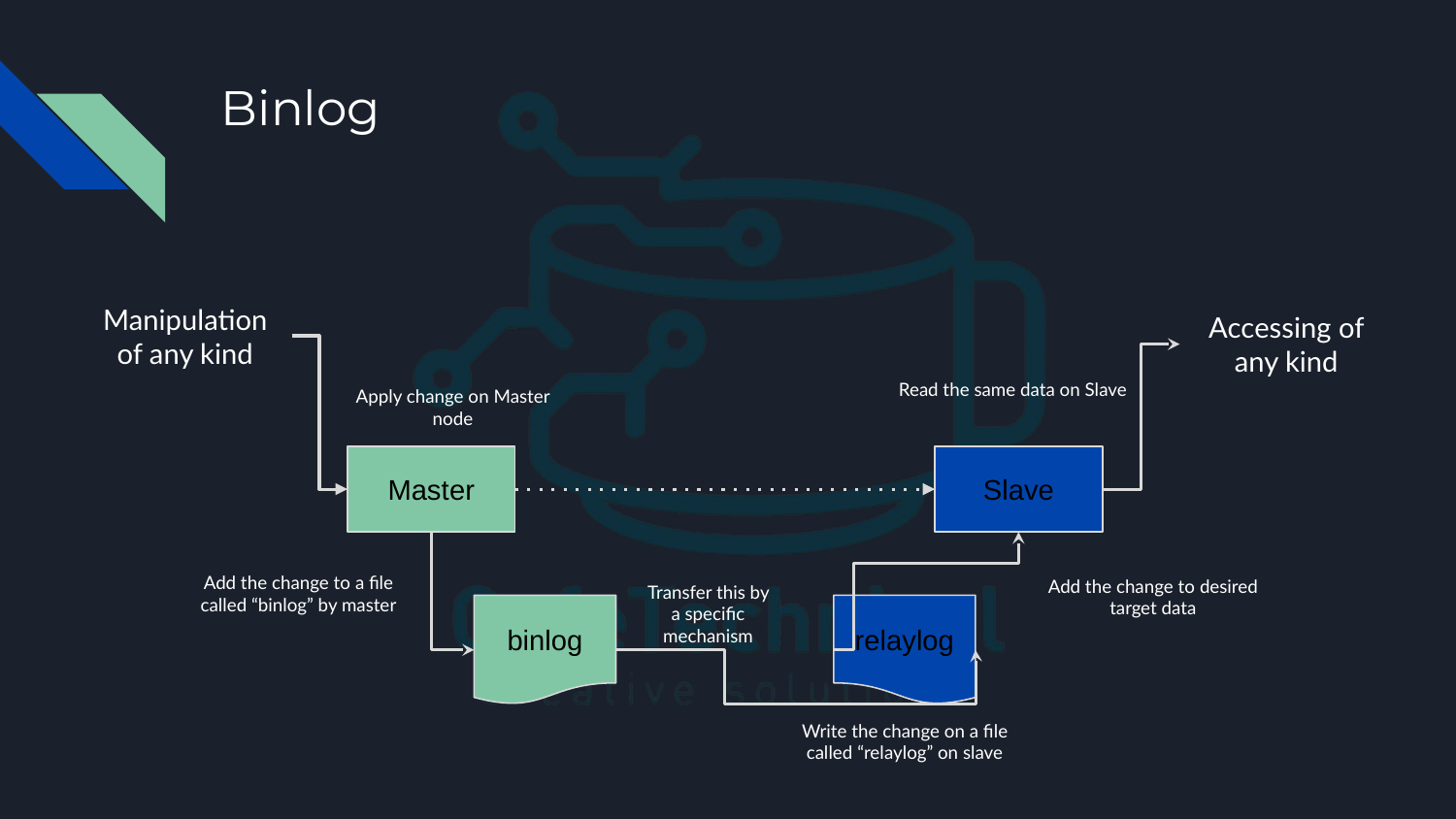

# Binlog
Manipulation of any kind
Accessing of any kind
Read the same data on Slave
Apply change on Master node
Master
Slave
Add the change to a file called “binlog” by master
Add the change to desired target data
Transfer this by a specific mechanism
binlog
relaylog
Write the change on a file called “relaylog” on slave